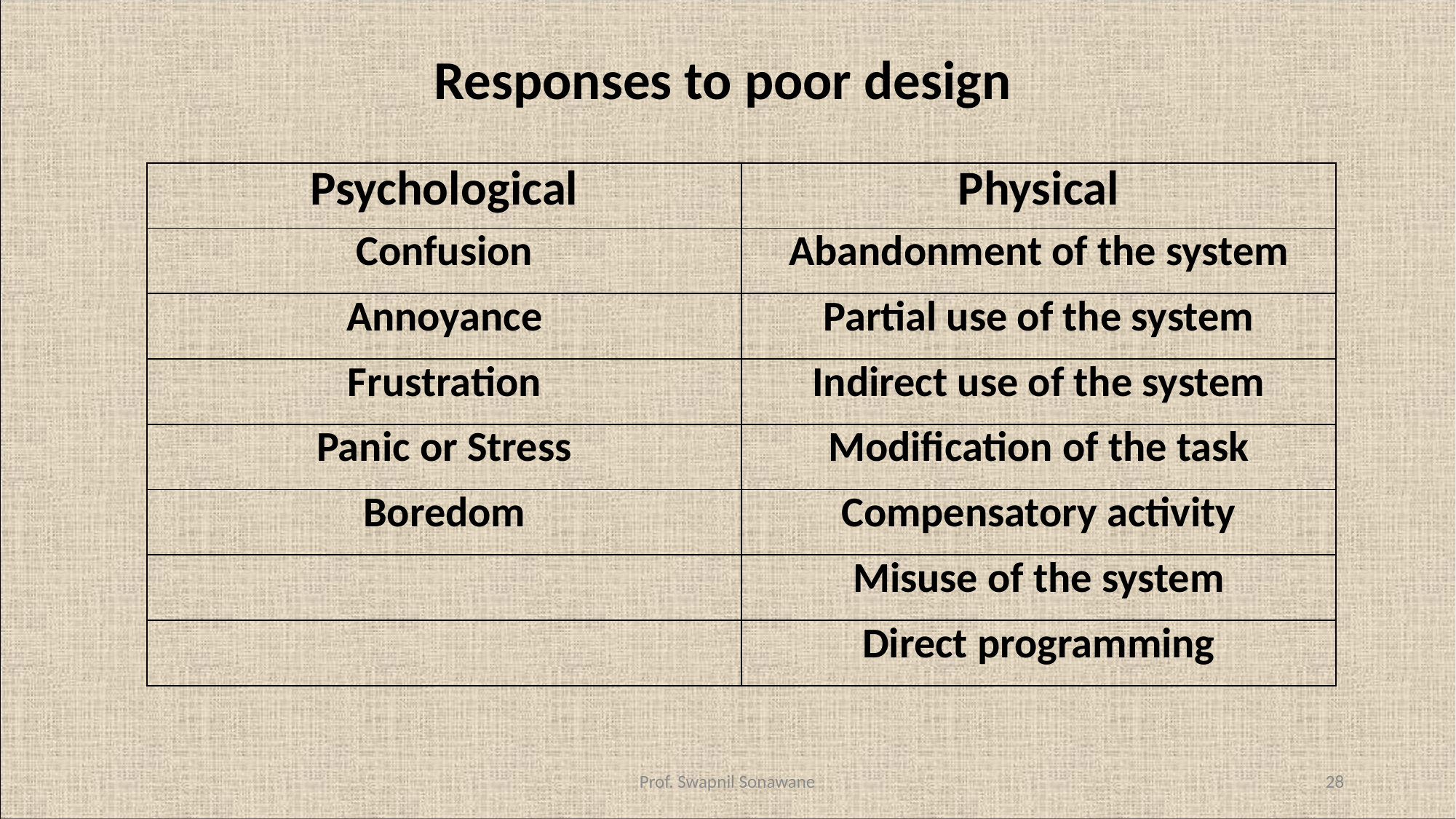

# Responses to poor design

| Psychological | Physical |
| --- | --- |
| Confusion | Abandonment of the system |
| Annoyance | Partial use of the system |
| Frustration | Indirect use of the system |
| Panic or Stress | Modification of the task |
| Boredom | Compensatory activity |
|  | Misuse of the system |
|  | Direct programming |
Prof. Swapnil Sonawane
28